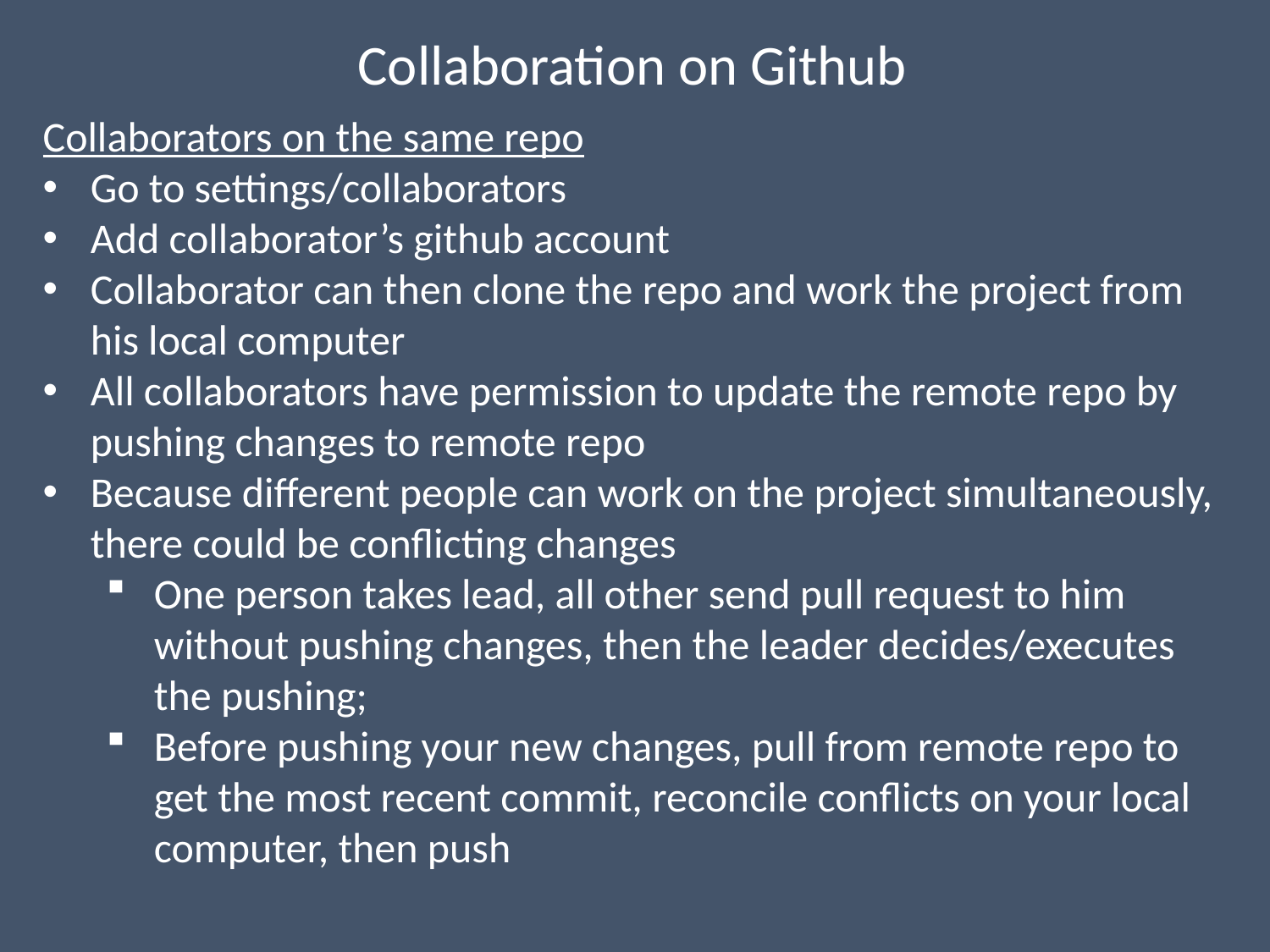

Collaboration on Github
Collaborators on the same repo
Go to settings/collaborators
Add collaborator’s github account
Collaborator can then clone the repo and work the project from his local computer
All collaborators have permission to update the remote repo by pushing changes to remote repo
Because different people can work on the project simultaneously, there could be conflicting changes
One person takes lead, all other send pull request to him without pushing changes, then the leader decides/executes the pushing;
Before pushing your new changes, pull from remote repo to get the most recent commit, reconcile conflicts on your local computer, then push